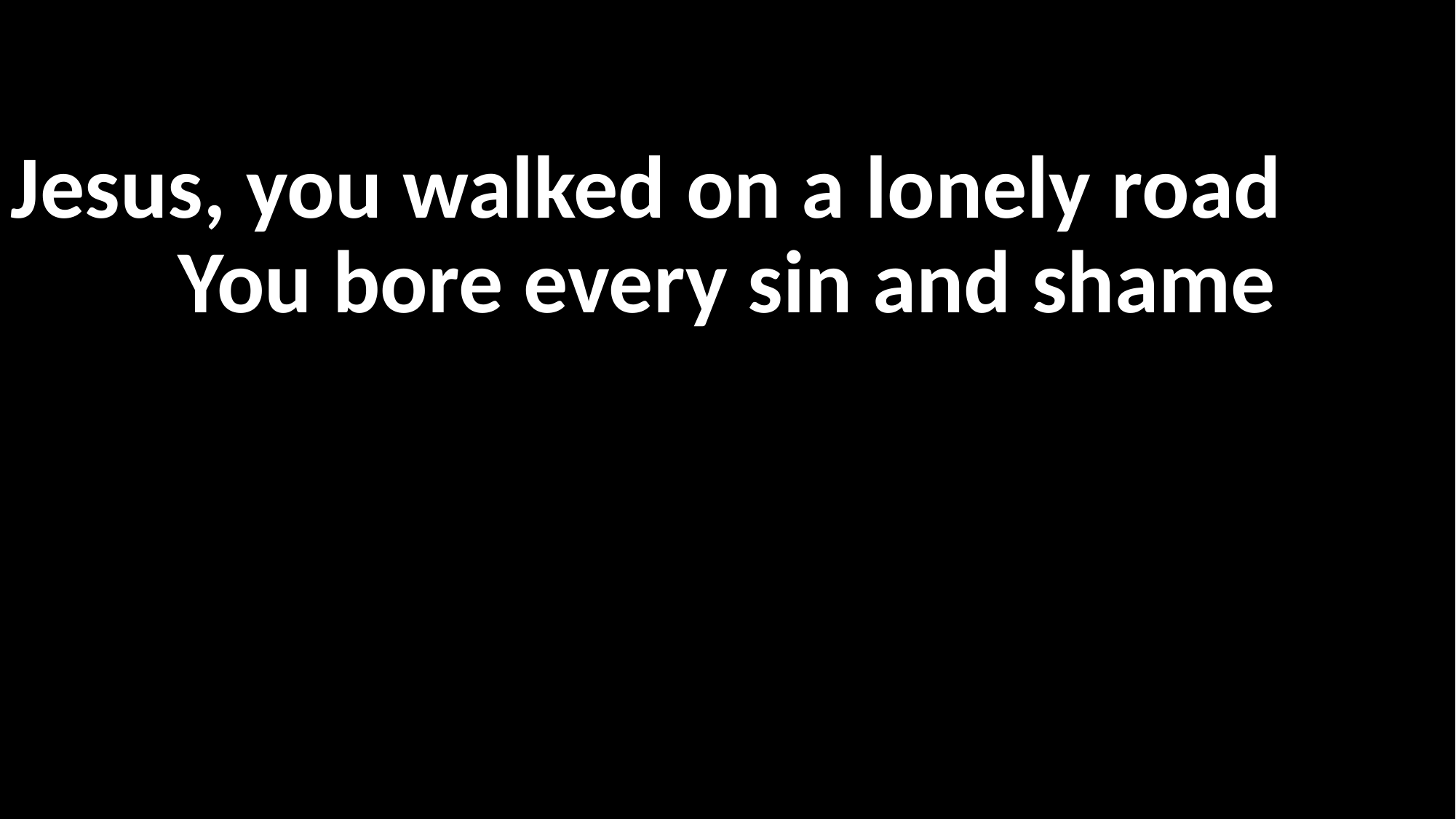

Jesus, you walked on a lonely road
You bore every sin and shame